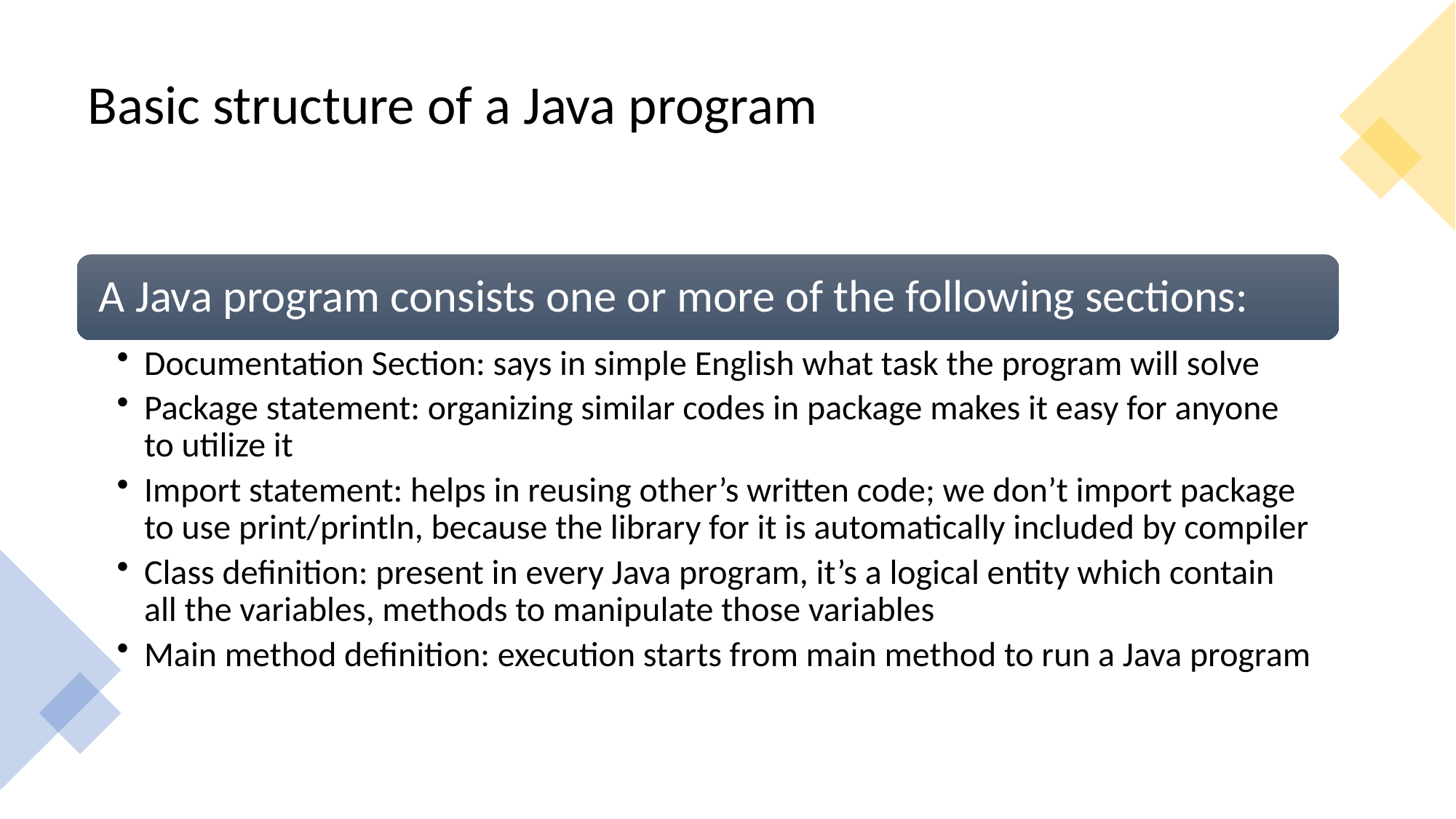

# Basic structure of a Java program
A Java program consists one or more of the following sections:
Documentation Section: says in simple English what task the program will solve
Package statement: organizing similar codes in package makes it easy for anyone to utilize it
Import statement: helps in reusing other’s written code; we don’t import package to use print/println, because the library for it is automatically included by compiler
Class definition: present in every Java program, it’s a logical entity which contain all the variables, methods to manipulate those variables
Main method definition: execution starts from main method to run a Java program